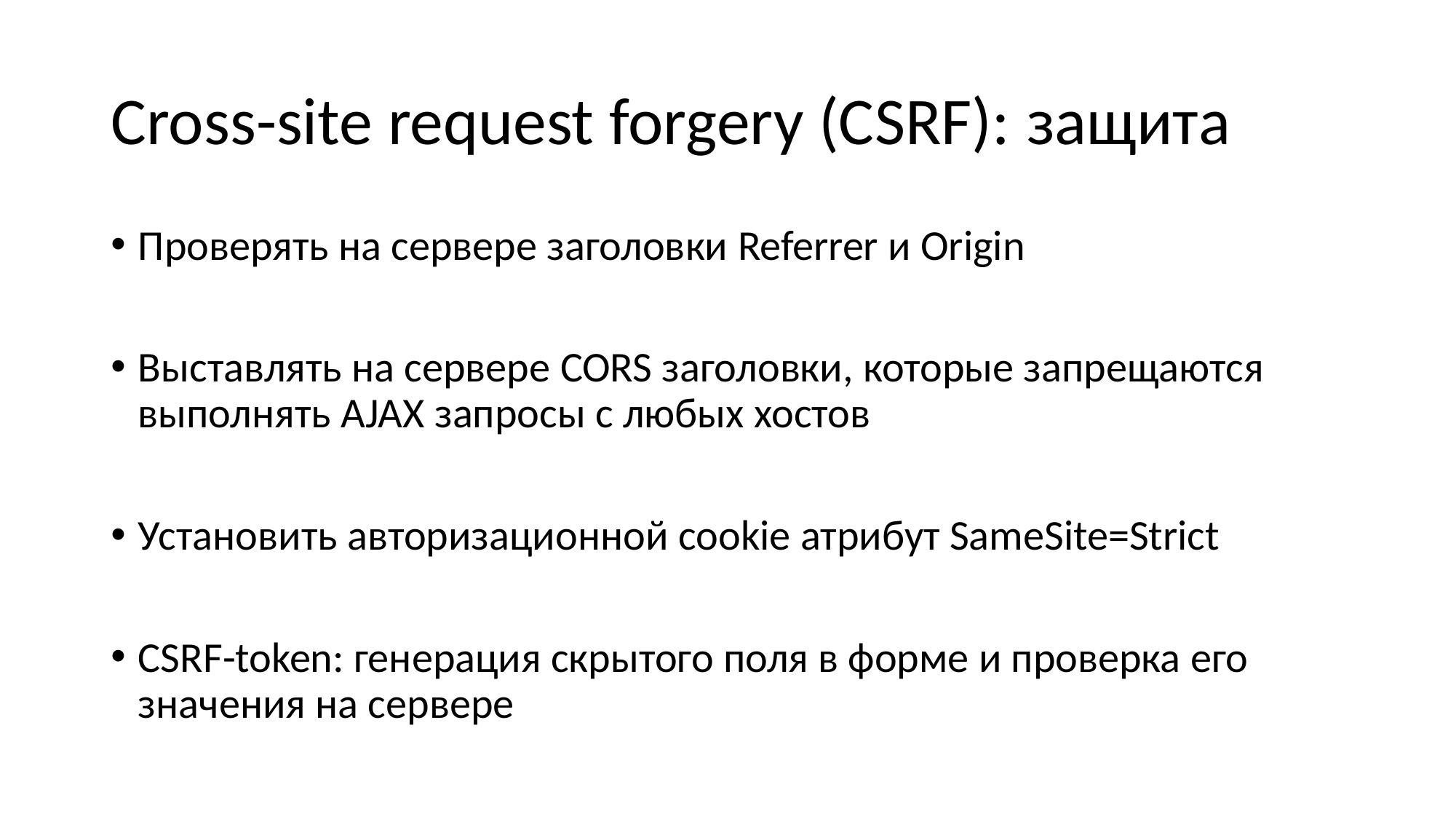

# Cross-site request forgery (CSRF): защита
Проверять на сервере заголовки Referrer и Origin

Выставлять на сервере CORS заголовки, которые запрещаются выполнять AJAX запросы с любых хостов

Установить авторизационной cookie атрибут SameSite=Strict

CSRF-token: генерация скрытого поля в форме и проверка его значения на сервере